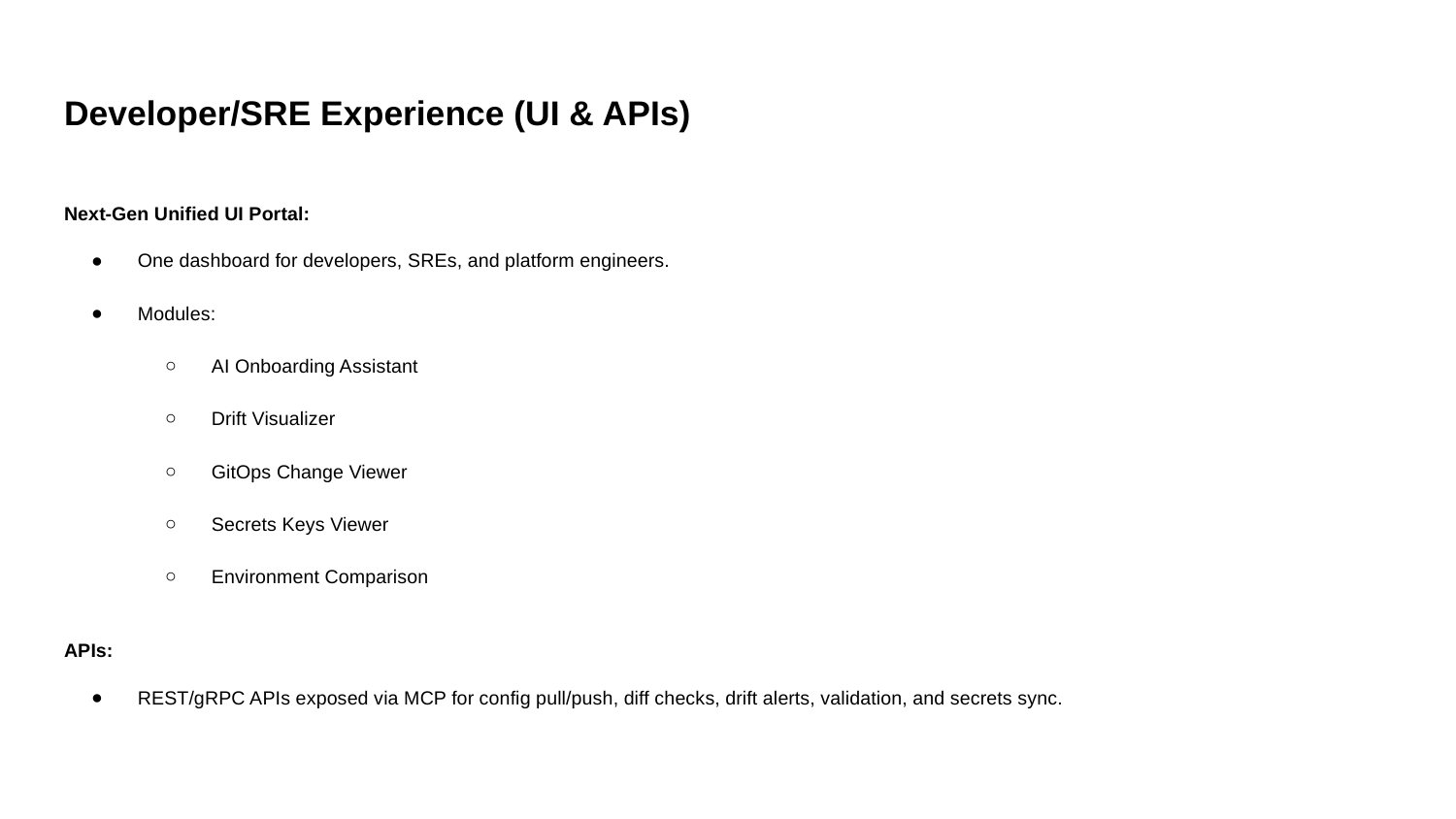

# Developer/SRE Experience (UI & APIs)
Next-Gen Unified UI Portal:
One dashboard for developers, SREs, and platform engineers.
Modules:
AI Onboarding Assistant
Drift Visualizer
GitOps Change Viewer
Secrets Keys Viewer
Environment Comparison
APIs:
REST/gRPC APIs exposed via MCP for config pull/push, diff checks, drift alerts, validation, and secrets sync.